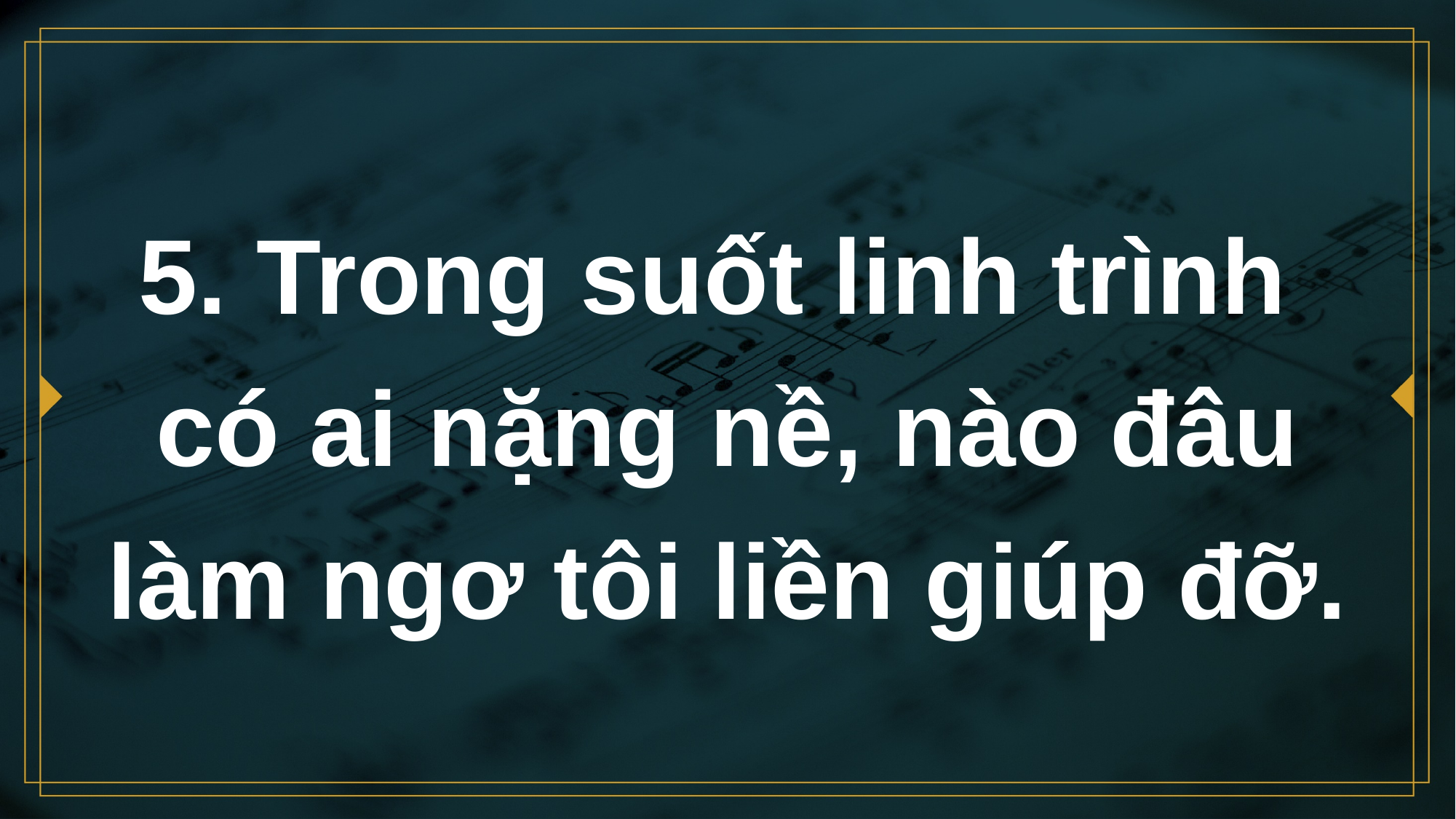

# 5. Trong suốt linh trình có ai nặng nề, nào đâu làm ngơ tôi liền giúp đỡ.